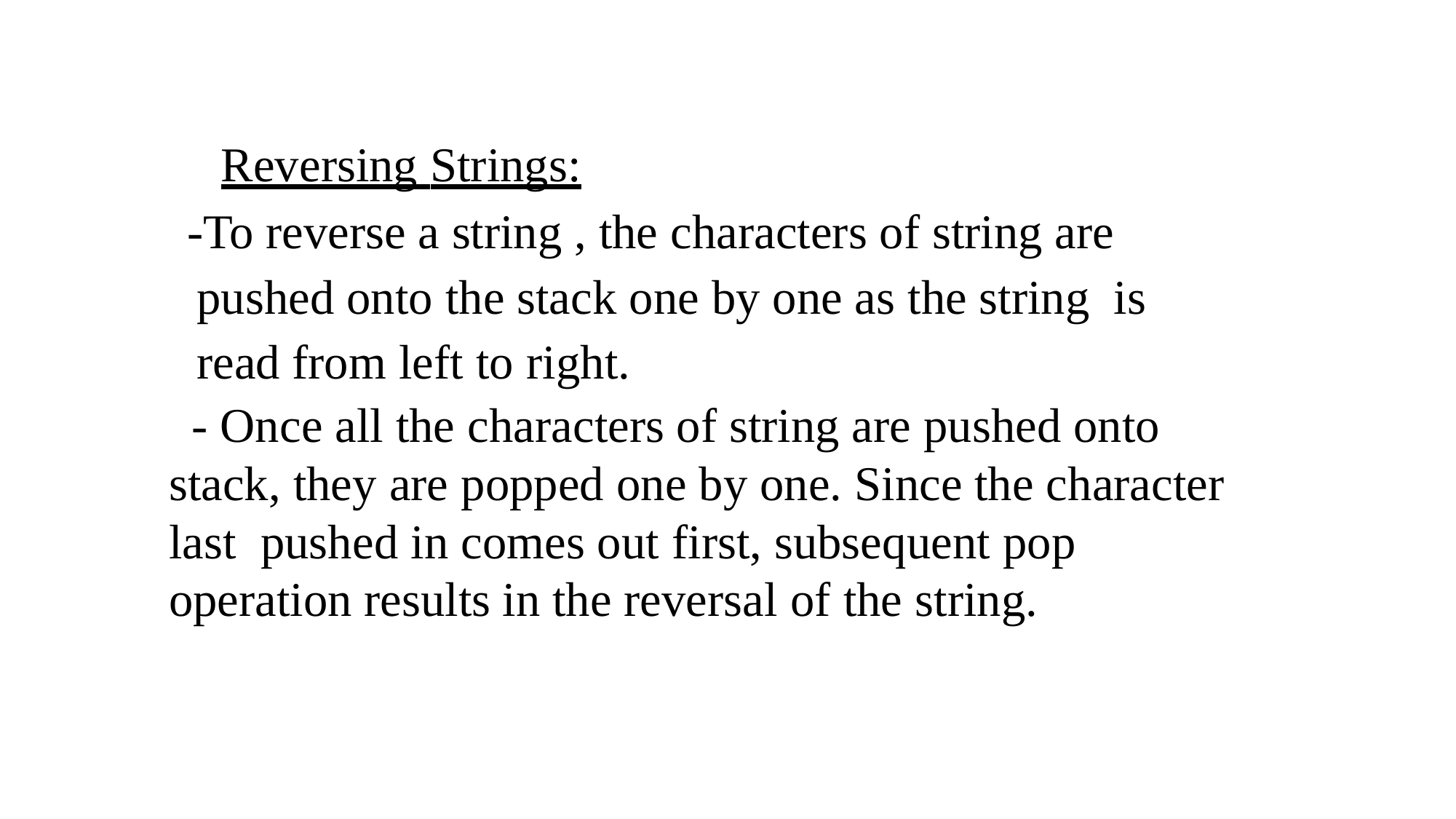

Reversing Strings:
-To reverse a string , the characters of string are  pushed onto the stack one by one as the string  is read from left to right.
  - Once all the characters of string are pushed onto stack, they are popped one by one. Since the character last  pushed in comes out first, subsequent pop  operation results in the reversal of the string.